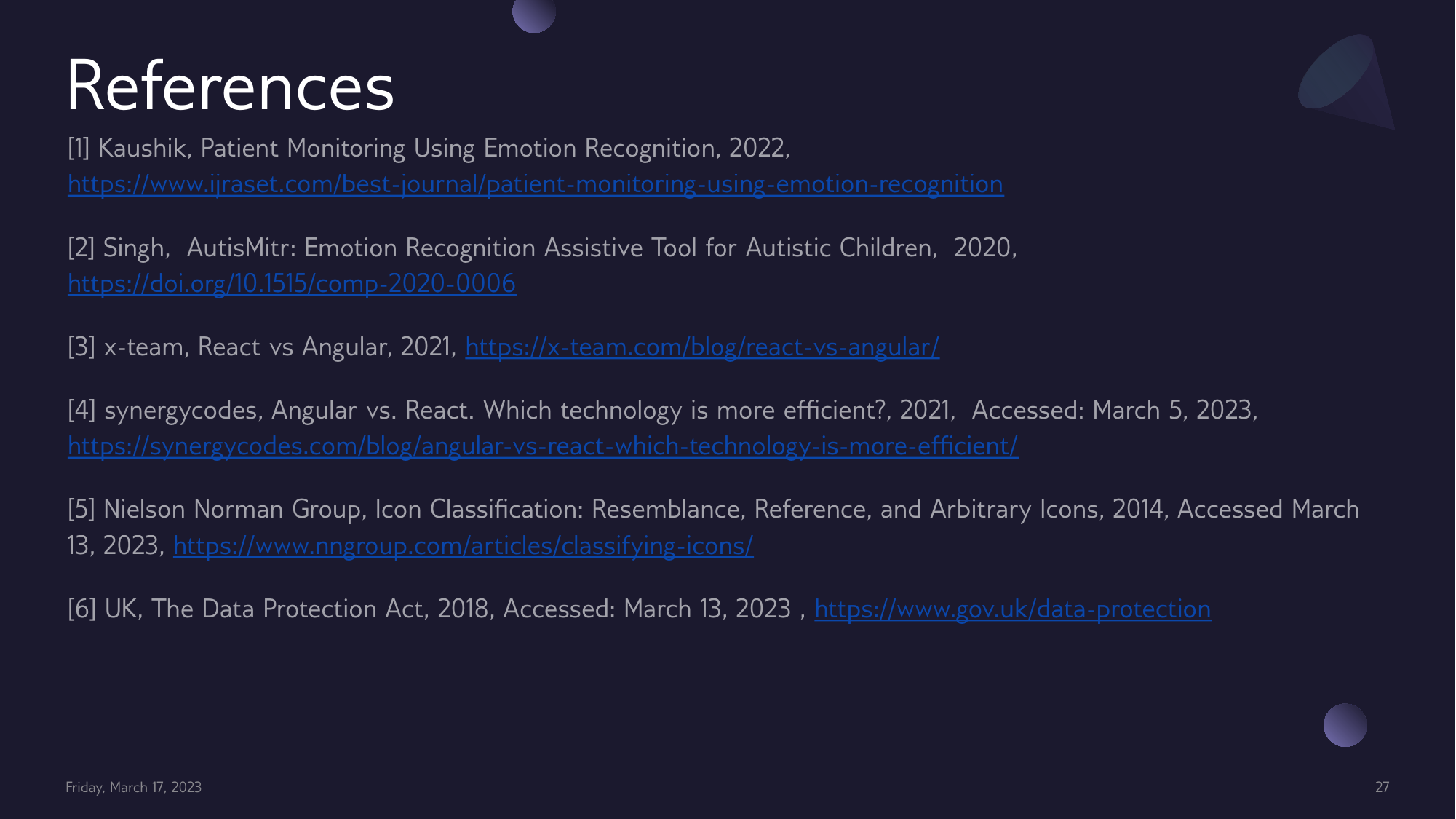

# References
[1] Kaushik, Patient Monitoring Using Emotion Recognition, 2022, https://www.ijraset.com/best-journal/patient-monitoring-using-emotion-recognition
[2] Singh,  AutisMitr: Emotion Recognition Assistive Tool for Autistic Children,  2020, https://doi.org/10.1515/comp-2020-0006
[3] x-team, React vs Angular, 2021, https://x-team.com/blog/react-vs-angular/
[4] synergycodes, Angular vs. React. Which technology is more efficient?, 2021,  Accessed: March 5, 2023, https://synergycodes.com/blog/angular-vs-react-which-technology-is-more-efficient/
[5] Nielson Norman Group, Icon Classification: Resemblance, Reference, and Arbitrary Icons, 2014, Accessed March 13, 2023, https://www.nngroup.com/articles/classifying-icons/
[6] UK, The Data Protection Act, 2018, Accessed: March 13, 2023 , https://www.gov.uk/data-protection
Friday, March 17, 2023
27